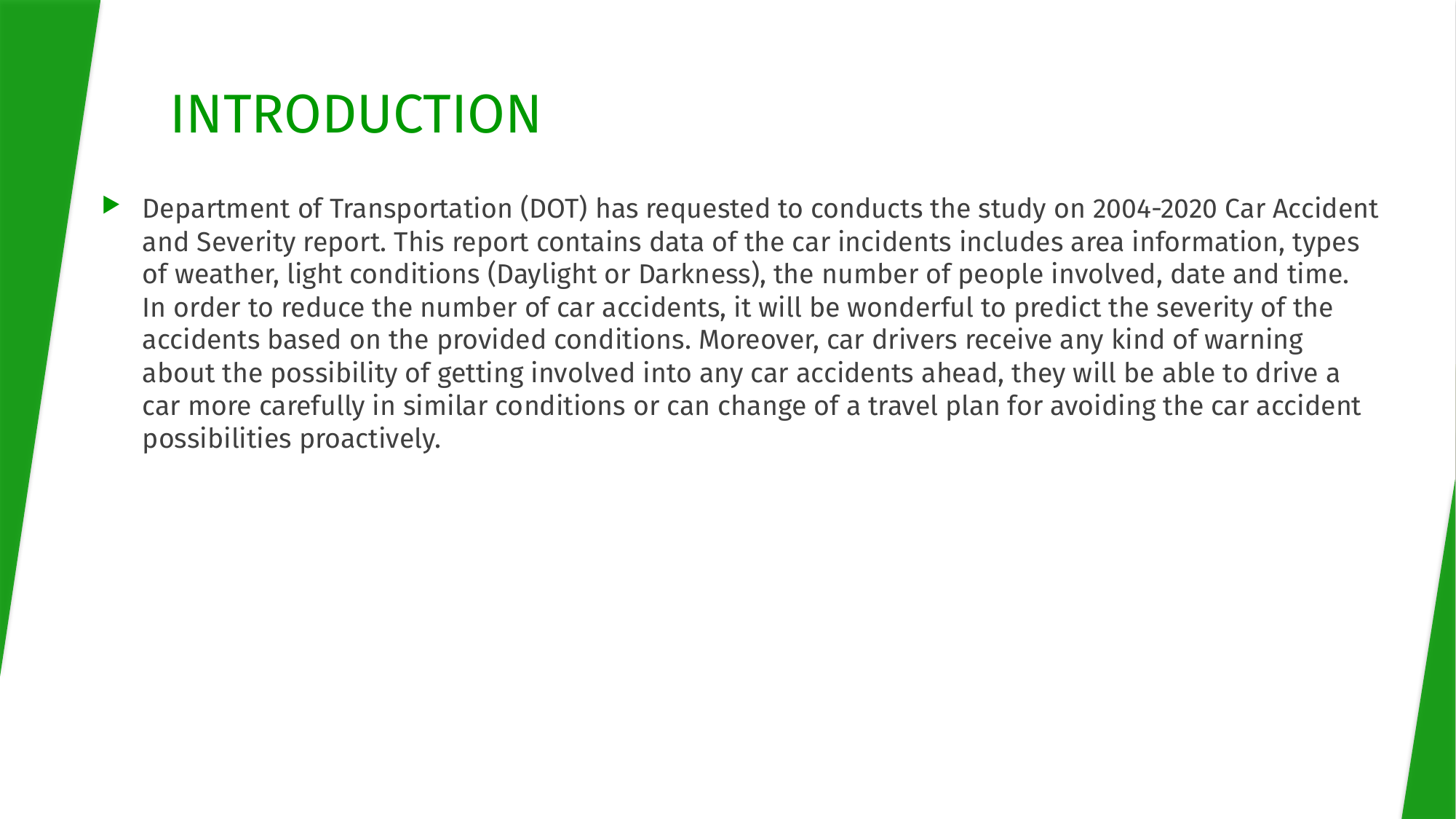

# INTRODUCTION
Department of Transportation (DOT) has requested to conducts the study on 2004-2020 Car Accident and Severity report. This report contains data of the car incidents includes area information, types of weather, light conditions (Daylight or Darkness), the number of people involved, date and time. In order to reduce the number of car accidents, it will be wonderful to predict the severity of the accidents based on the provided conditions. Moreover, car drivers receive any kind of warning about the possibility of getting involved into any car accidents ahead, they will be able to drive a car more carefully in similar conditions or can change of a travel plan for avoiding the car accident possibilities proactively.